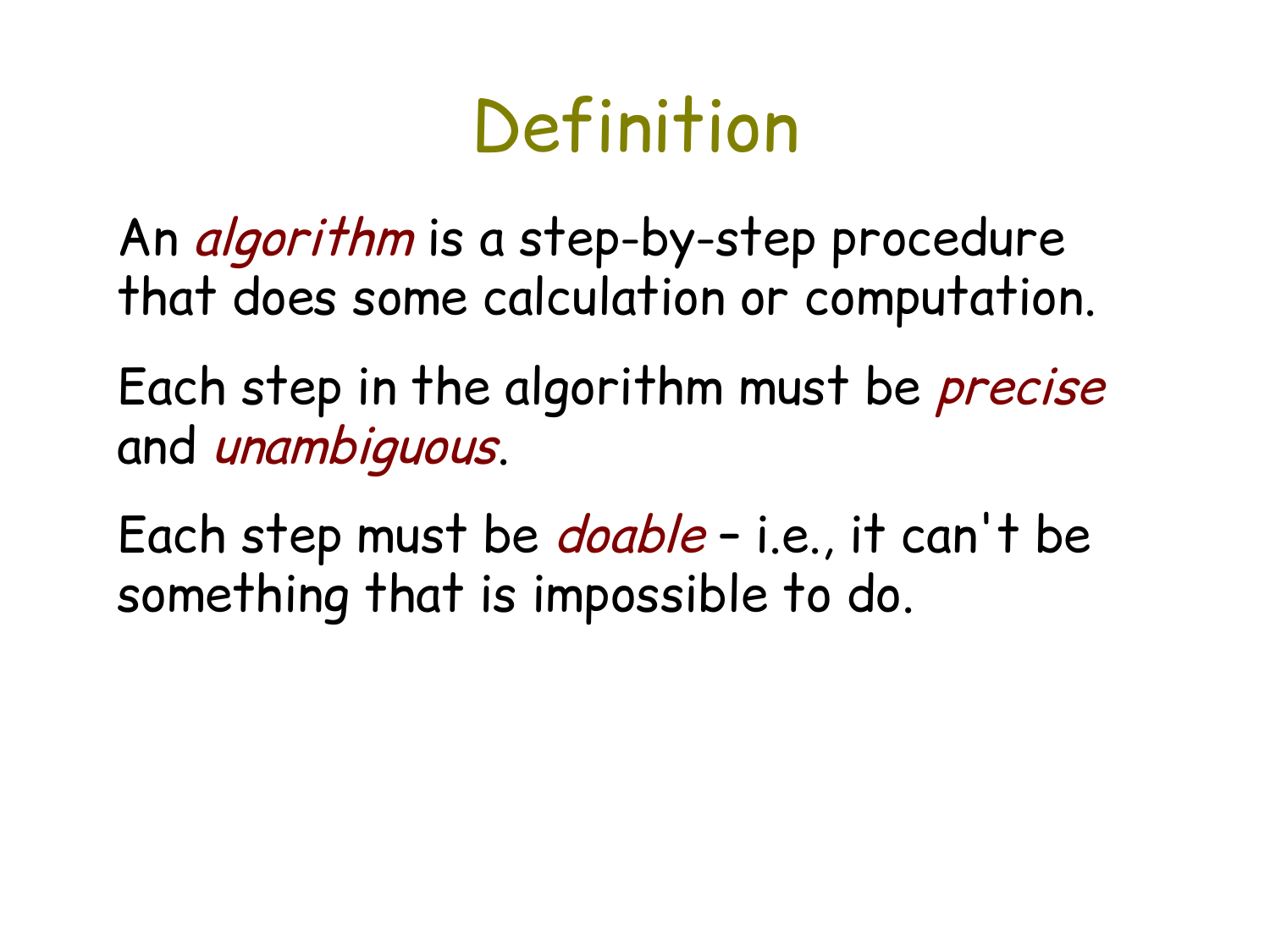

Definition
An algorithm is a step-by-step procedure that does some calculation or computation.
Each step in the algorithm must be precise and unambiguous.
Each step must be doable – i.e., it can't be something that is impossible to do.